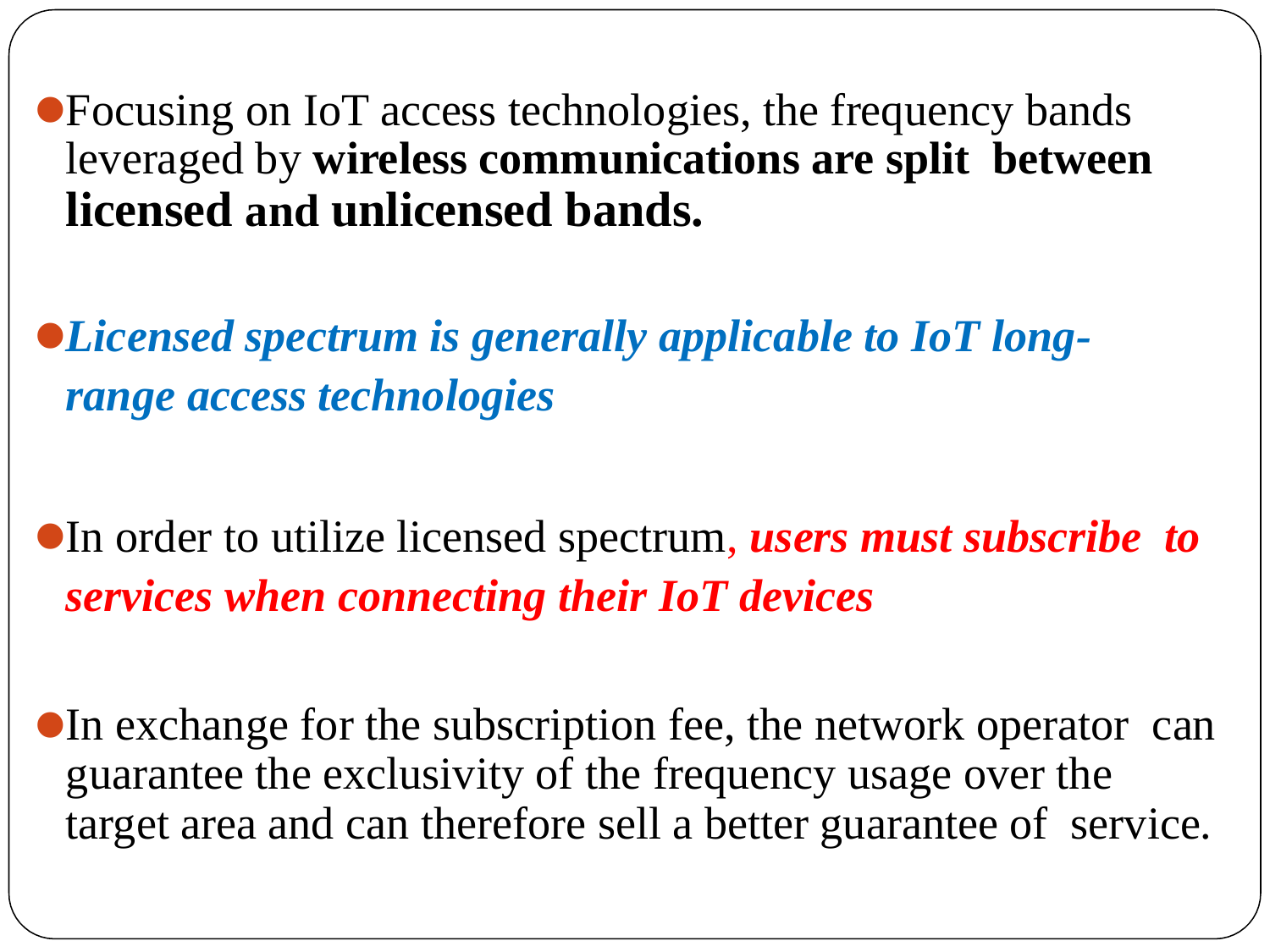

Focusing on IoT access technologies, the frequency bands  leveraged by wireless communications are split  between licensed and unlicensed bands.

Licensed spectrum is generally applicable to IoT long-  range access technologies

In order to utilize licensed spectrum, users must subscribe  to services when connecting their IoT devices

In exchange for the subscription fee, the network operator  can guarantee the exclusivity of the frequency usage over the  target area and can therefore sell a better guarantee of  service.